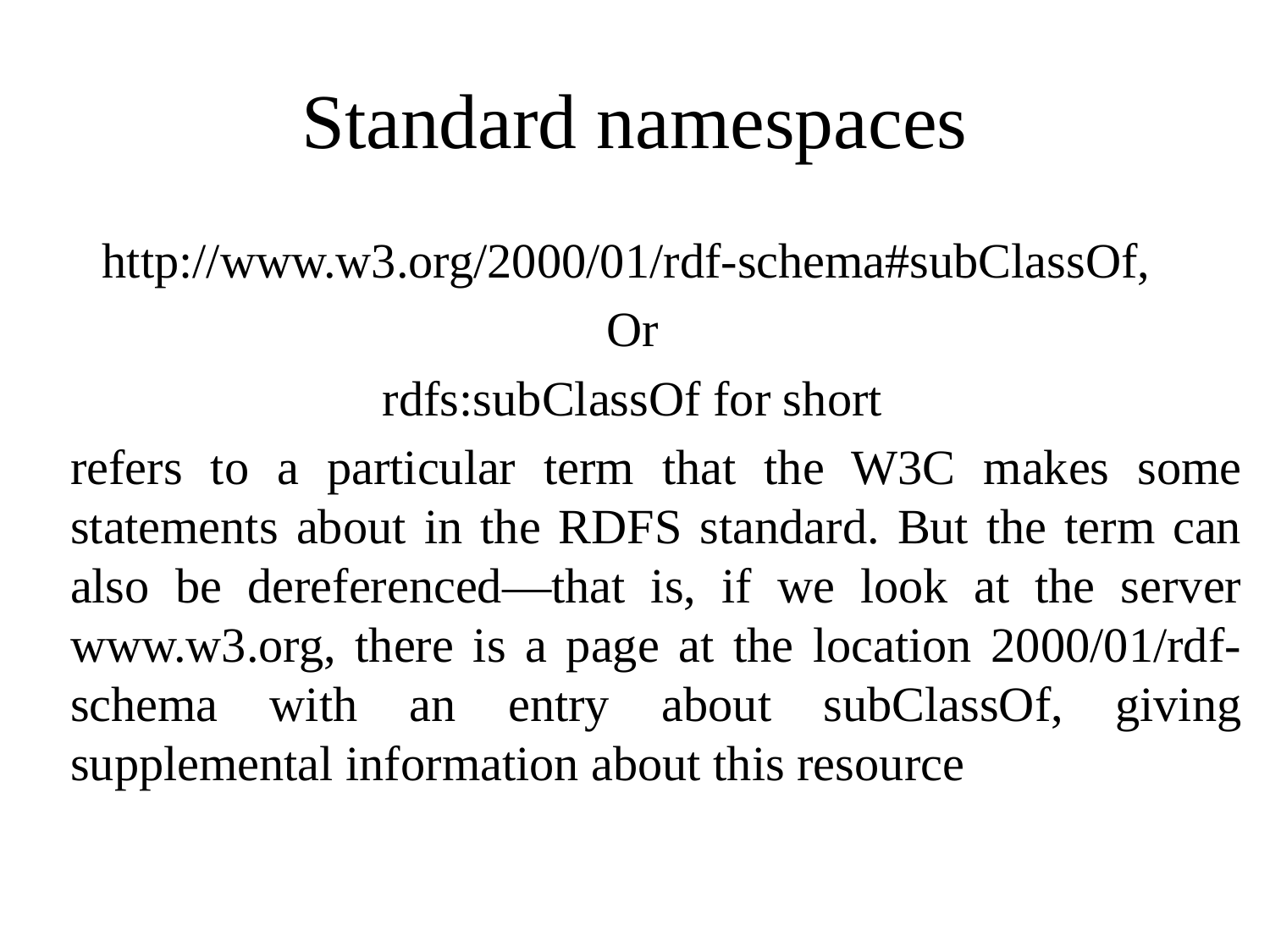

# Standard namespaces
http://www.w3.org/2000/01/rdf-schema#subClassOf,
Or
rdfs:subClassOf for short
	refers to a particular term that the W3C makes some statements about in the RDFS standard. But the term can also be dereferenced—that is, if we look at the server www.w3.org, there is a page at the location 2000/01/rdf-schema with an entry about subClassOf, giving supplemental information about this resource